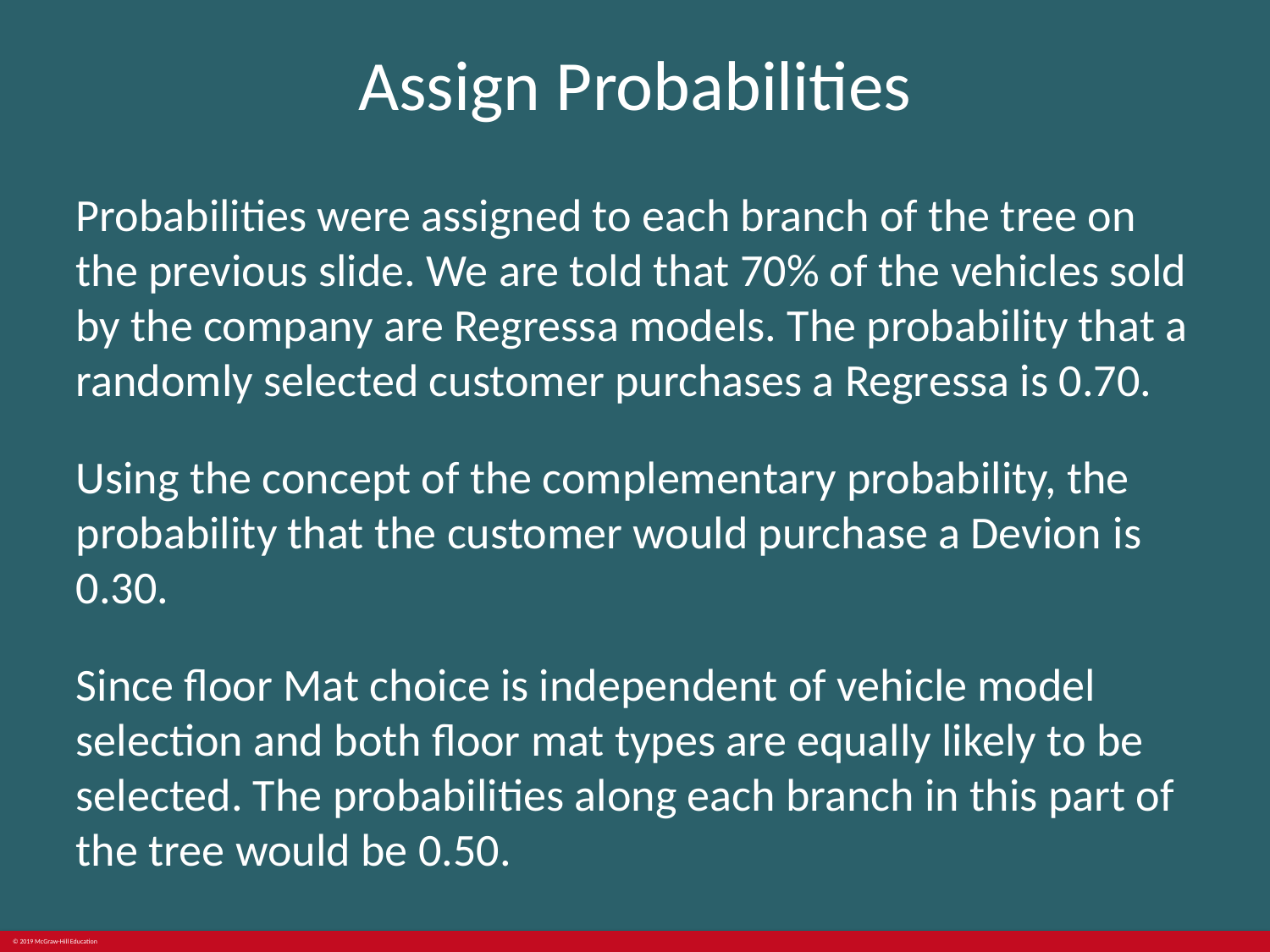

# Assign Probabilities
Probabilities were assigned to each branch of the tree on the previous slide. We are told that 70% of the vehicles sold by the company are Regressa models. The probability that a randomly selected customer purchases a Regressa is 0.70.
Using the concept of the complementary probability, the probability that the customer would purchase a Devion is 0.30.
Since floor Mat choice is independent of vehicle model selection and both floor mat types are equally likely to be selected. The probabilities along each branch in this part of the tree would be 0.50.